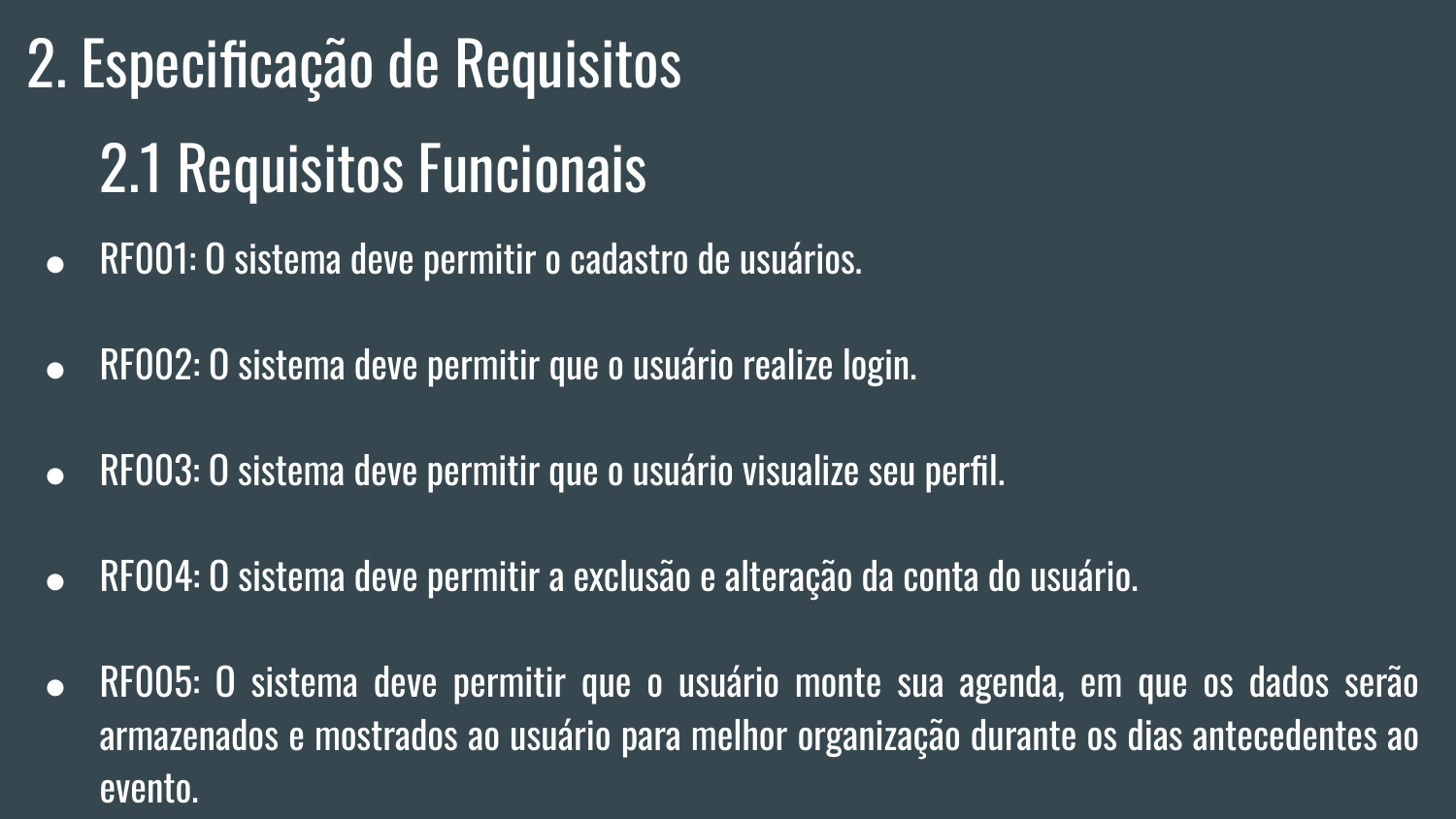

# 2. Especificação de Requisitos

2.1 Requisitos Funcionais

RF001: O sistema deve permitir o cadastro de usuários.

RF002: O sistema deve permitir que o usuário realize login.

RF003: O sistema deve permitir que o usuário visualize seu perfil.

RF004: O sistema deve permitir a exclusão e alteração da conta do usuário.

RF005: O sistema deve permitir que o usuário monte sua agenda, em que os dados serão armazenados e mostrados ao usuário para melhor organização durante os dias antecedentes ao evento.